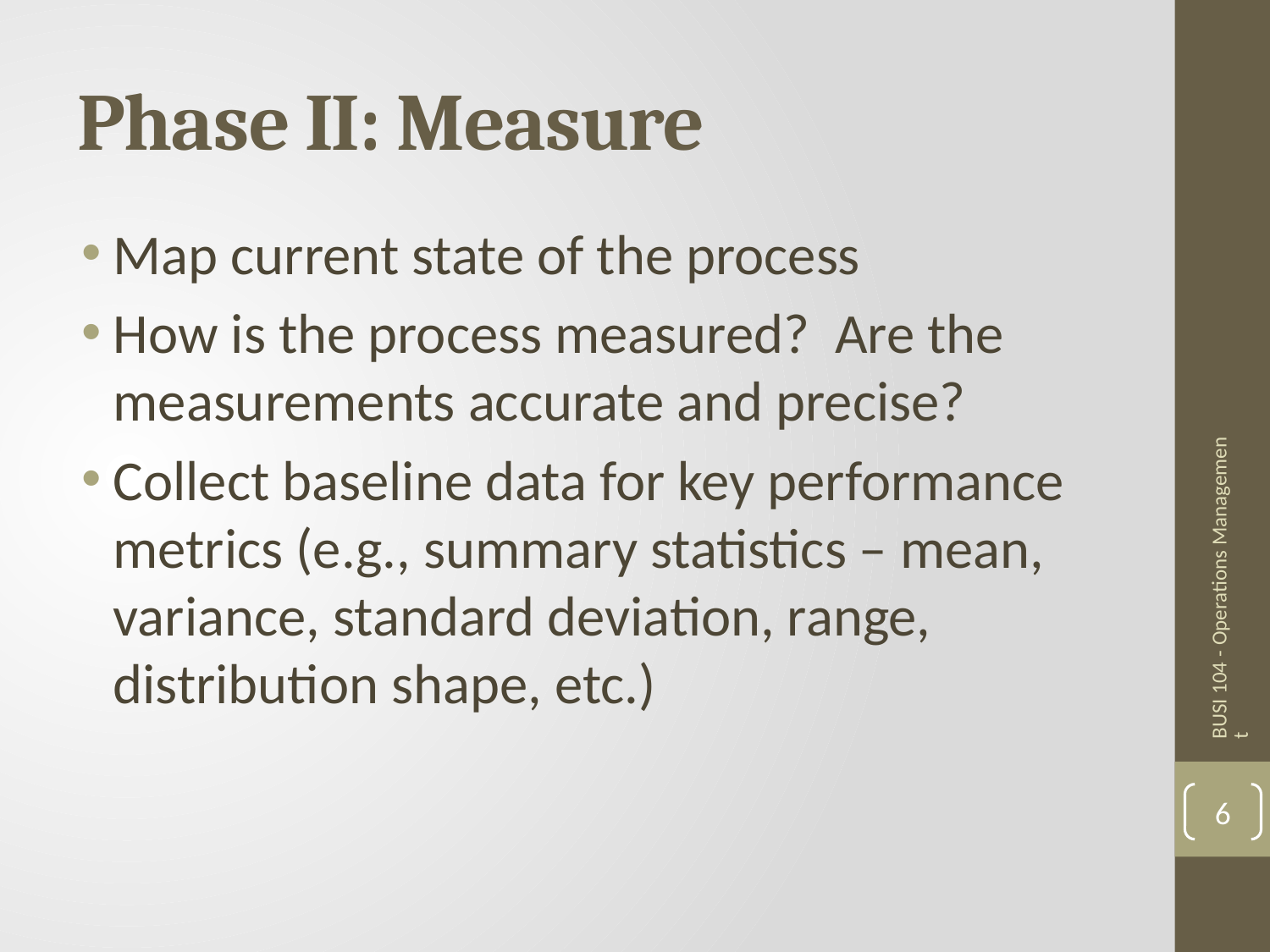

# Phase II: Measure
Map current state of the process
How is the process measured?  Are the measurements accurate and precise?
Collect baseline data for key performance metrics (e.g., summary statistics – mean, variance, standard deviation, range, distribution shape, etc.)
BUSI 104 - Operations Management
6